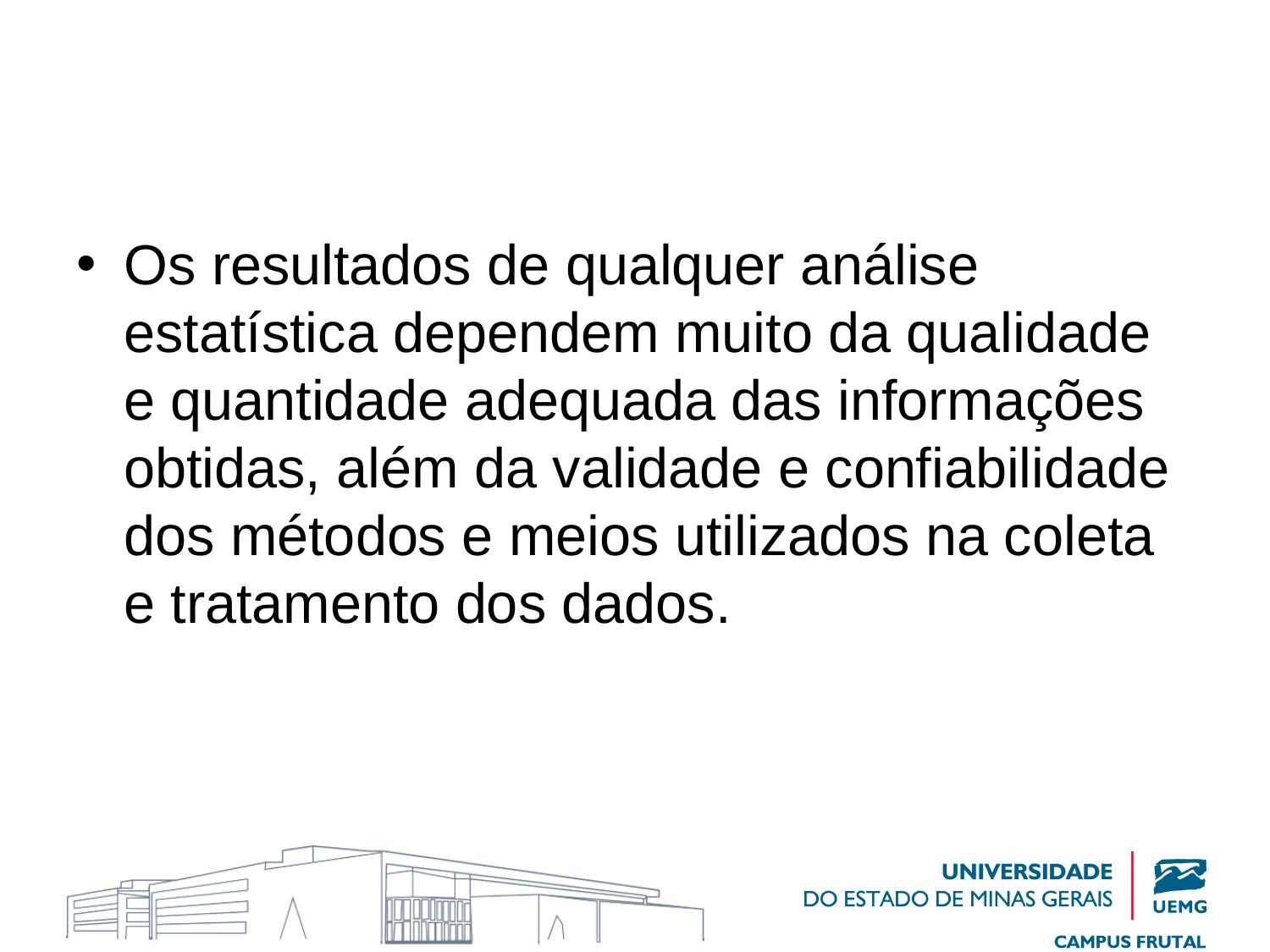

#
Os resultados de qualquer análise estatística dependem muito da qualidade e quantidade adequada das informações obtidas, além da validade e confiabilidade dos métodos e meios utilizados na coleta e tratamento dos dados.